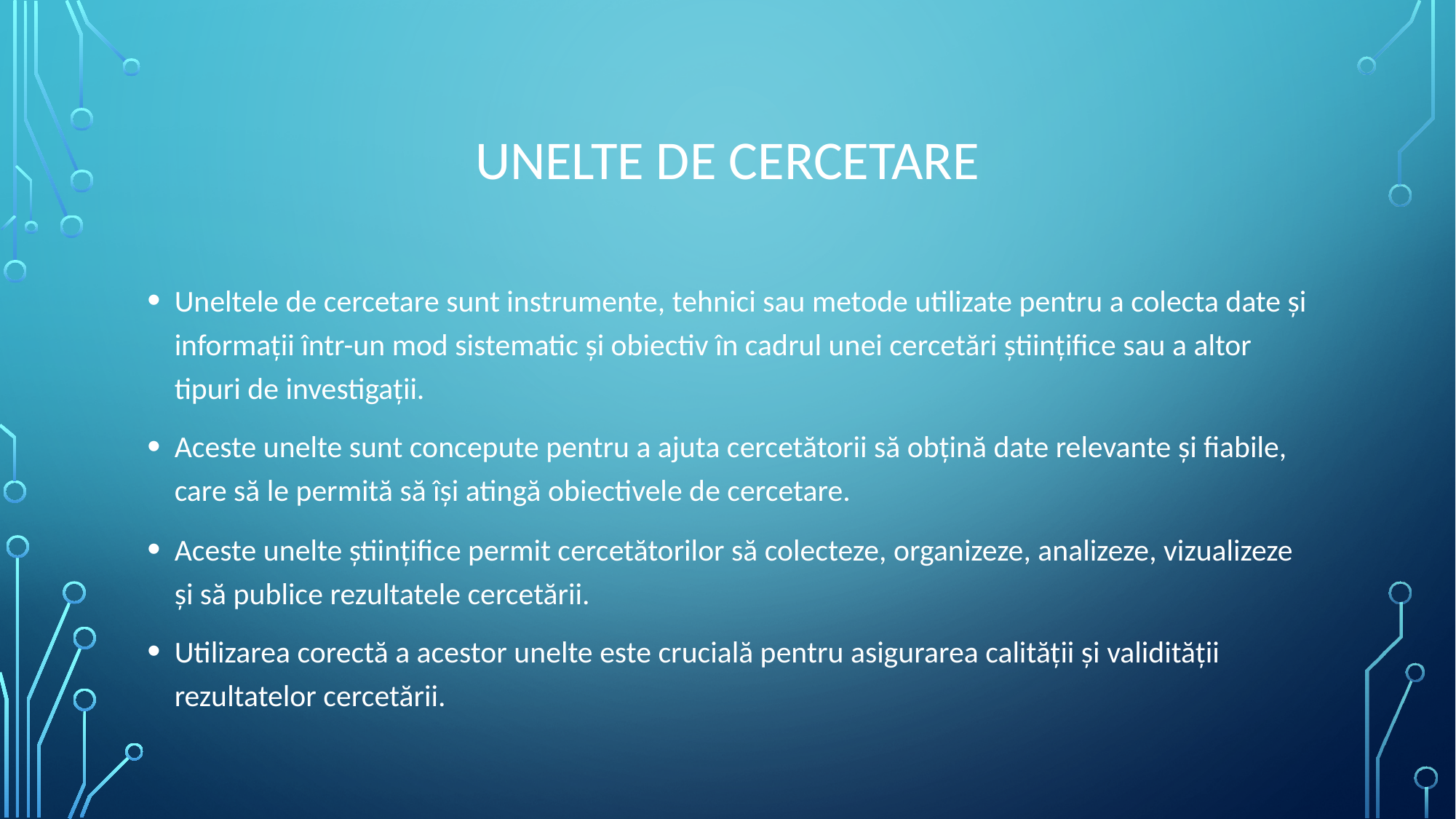

# Unelte de cercetare
Uneltele de cercetare sunt instrumente, tehnici sau metode utilizate pentru a colecta date și informații într-un mod sistematic și obiectiv în cadrul unei cercetări științifice sau a altor tipuri de investigații.
Aceste unelte sunt concepute pentru a ajuta cercetătorii să obțină date relevante și fiabile, care să le permită să își atingă obiectivele de cercetare.
Aceste unelte științifice permit cercetătorilor să colecteze, organizeze, analizeze, vizualizeze și să publice rezultatele cercetării.
Utilizarea corectă a acestor unelte este crucială pentru asigurarea calității și validității rezultatelor cercetării.